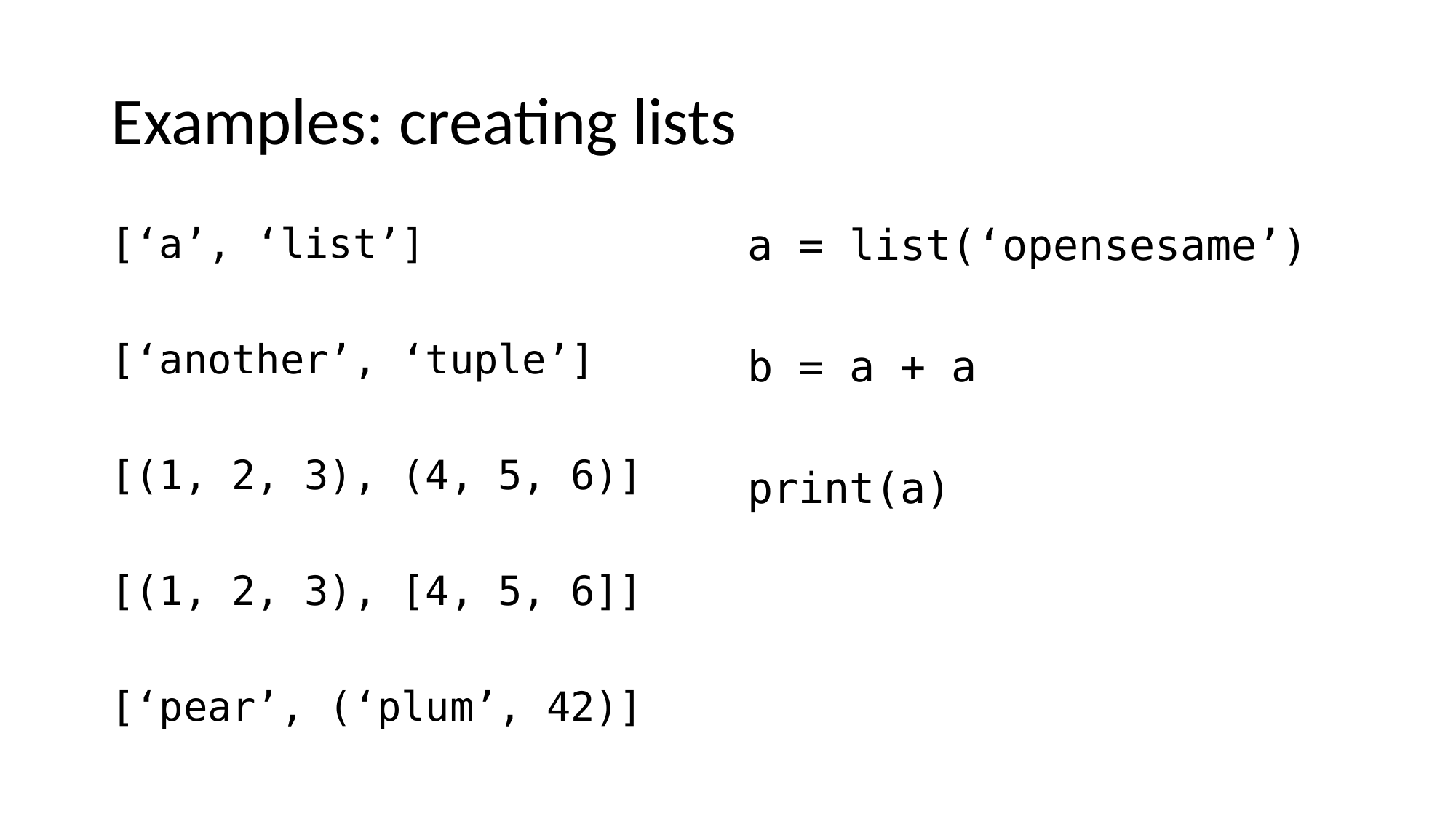

# Examples: creating lists
[‘a’, ‘list’]

[‘another’, ‘tuple’]

[(1, 2, 3), (4, 5, 6)]

[(1, 2, 3), [4, 5, 6]]

[‘pear’, (‘plum’, 42)]

a = list(‘opensesame’)

b = a + a

print(a)